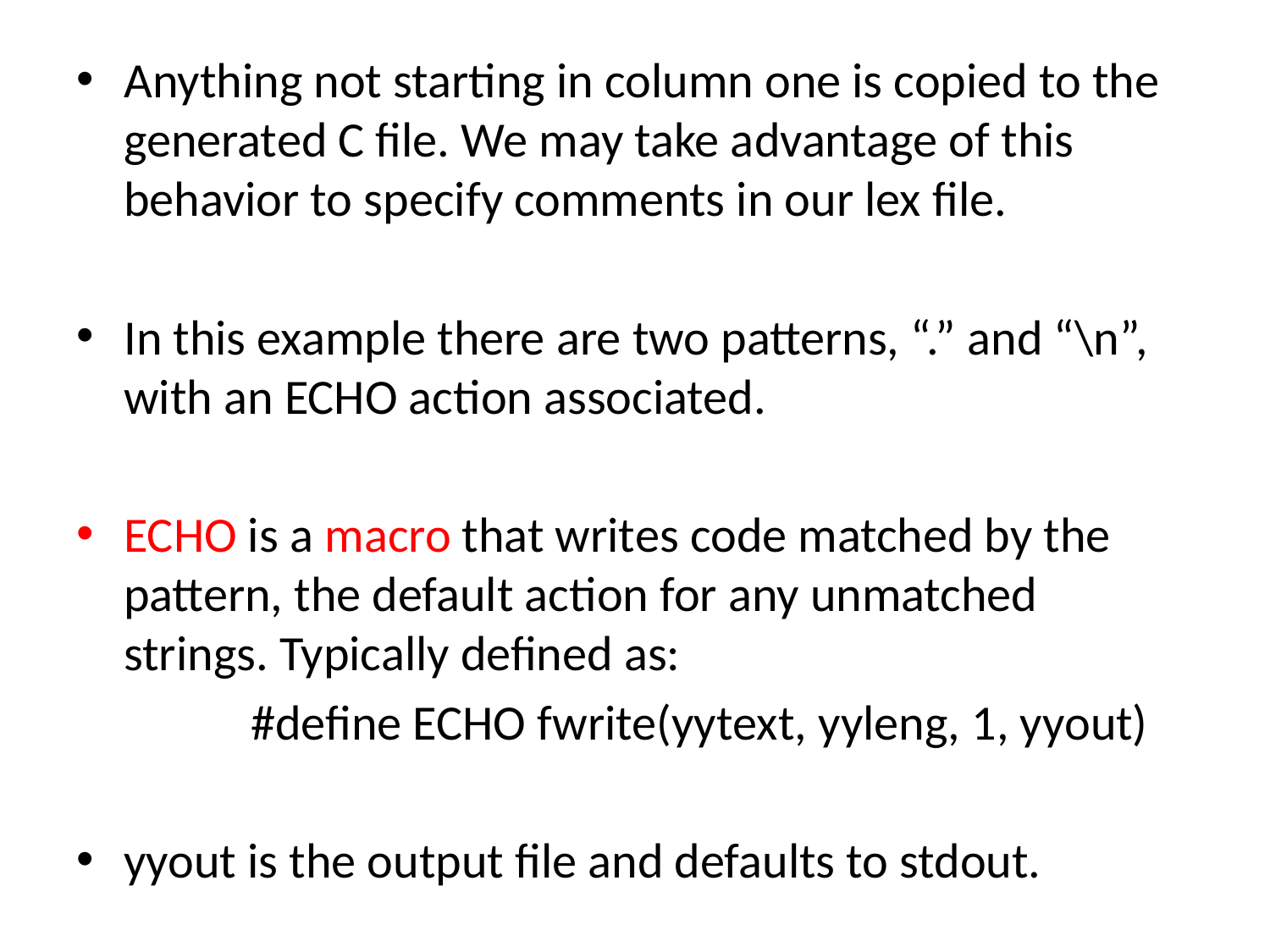

Anything not starting in column one is copied to the generated C file. We may take advantage of this behavior to specify comments in our lex file.

In this example there are two patterns, “.” and “\n”, with an ECHO action associated.

ECHO is a macro that writes code matched by the pattern, the default action for any unmatched strings. Typically defined as:
		#define ECHO fwrite(yytext, yyleng, 1, yyout)

yyout is the output file and defaults to stdout.